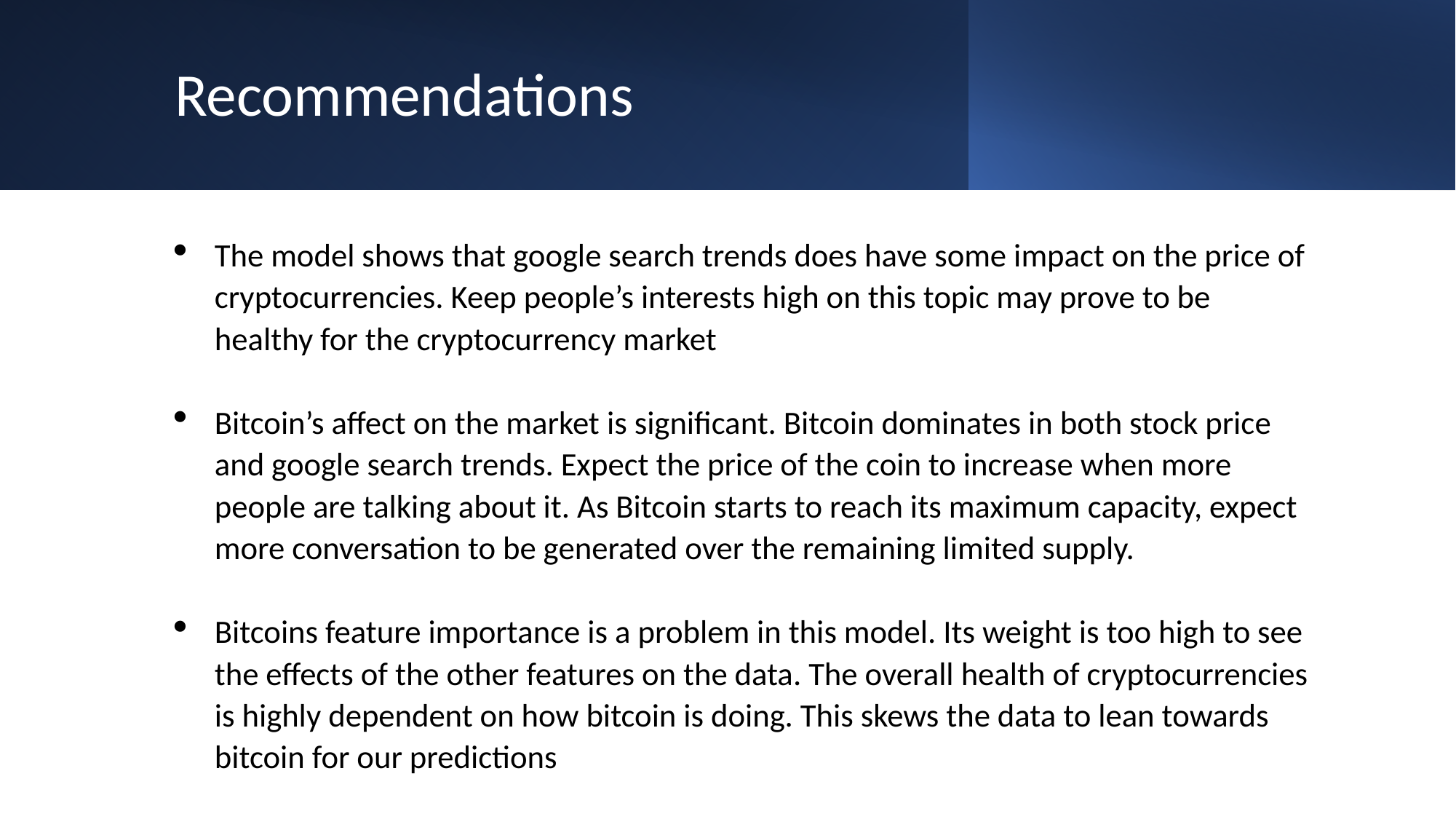

# Recommendations
The model shows that google search trends does have some impact on the price of cryptocurrencies. Keep people’s interests high on this topic may prove to be healthy for the cryptocurrency market

Bitcoin’s affect on the market is significant. Bitcoin dominates in both stock price and google search trends. Expect the price of the coin to increase when more people are talking about it. As Bitcoin starts to reach its maximum capacity, expect more conversation to be generated over the remaining limited supply.

Bitcoins feature importance is a problem in this model. Its weight is too high to see the effects of the other features on the data. The overall health of cryptocurrencies is highly dependent on how bitcoin is doing. This skews the data to lean towards bitcoin for our predictions